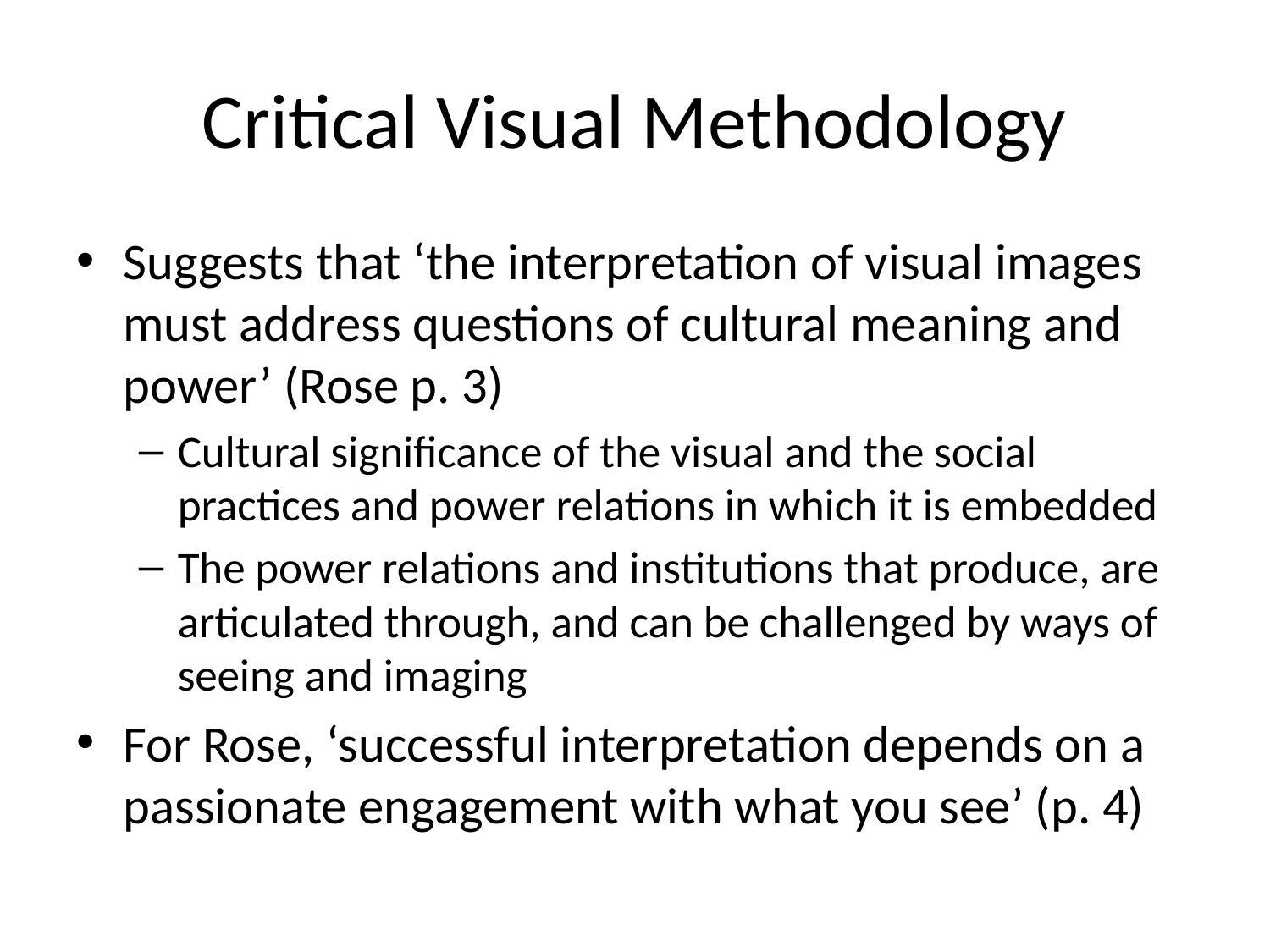

# Critical Visual Methodology
Suggests that ‘the interpretation of visual images must address questions of cultural meaning and power’ (Rose p. 3)
Cultural significance of the visual and the social practices and power relations in which it is embedded
The power relations and institutions that produce, are articulated through, and can be challenged by ways of seeing and imaging
For Rose, ‘successful interpretation depends on a passionate engagement with what you see’ (p. 4)